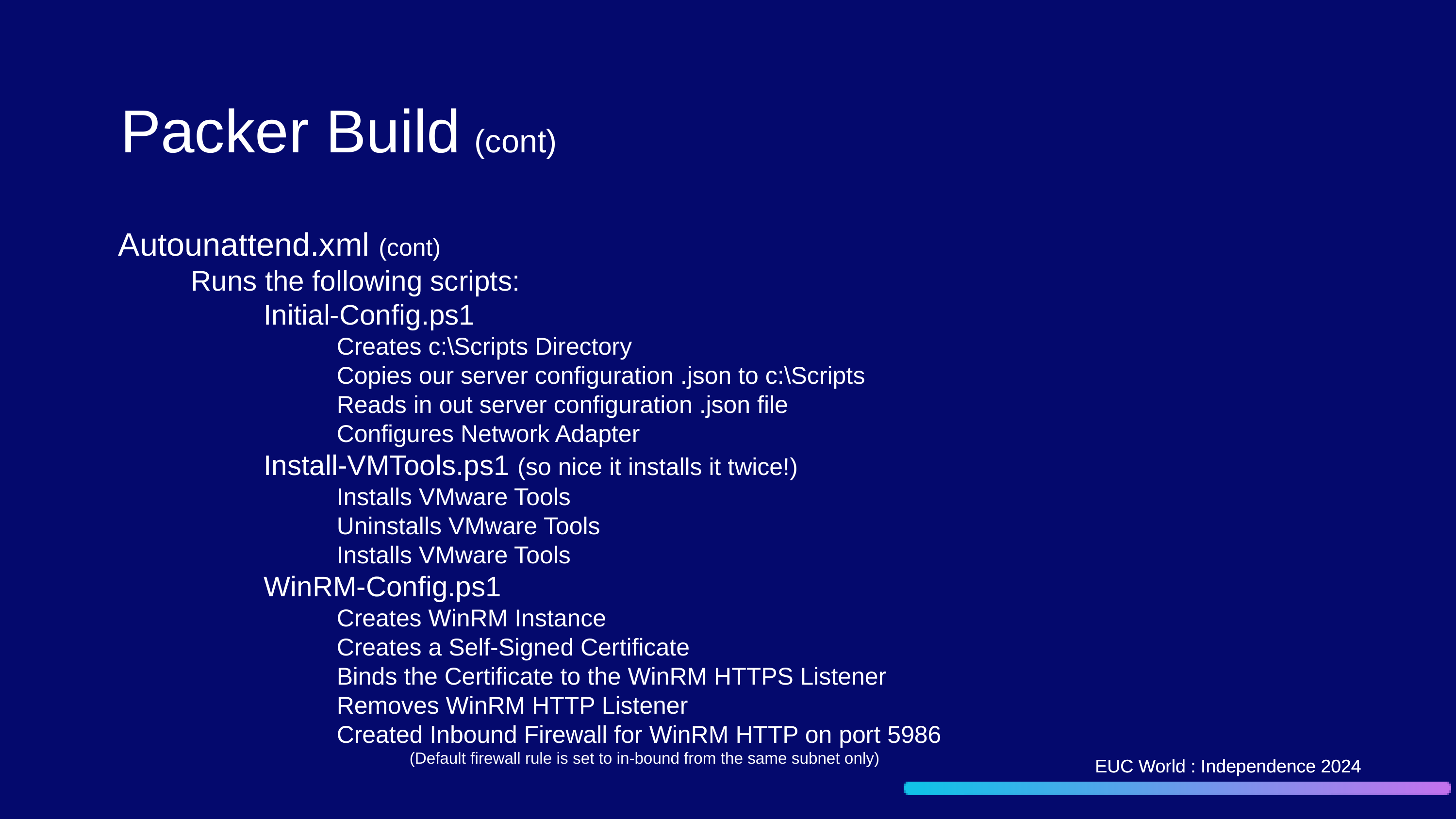

Packer Build (cont)
Autounattend.xml (cont)
	Runs the following scripts:
		Initial-Config.ps1
			Creates c:\Scripts Directory
			Copies our server configuration .json to c:\Scripts
			Reads in out server configuration .json file
			Configures Network Adapter
		Install-VMTools.ps1 (so nice it installs it twice!)
			Installs VMware Tools
			Uninstalls VMware Tools
			Installs VMware Tools
		WinRM-Config.ps1
			Creates WinRM Instance
			Creates a Self-Signed Certificate
			Binds the Certificate to the WinRM HTTPS Listener
			Removes WinRM HTTP Listener
			Created Inbound Firewall for WinRM HTTP on port 5986
				(Default firewall rule is set to in-bound from the same subnet only)
EUC World : Independence 2024
EUC World : Independence 2024